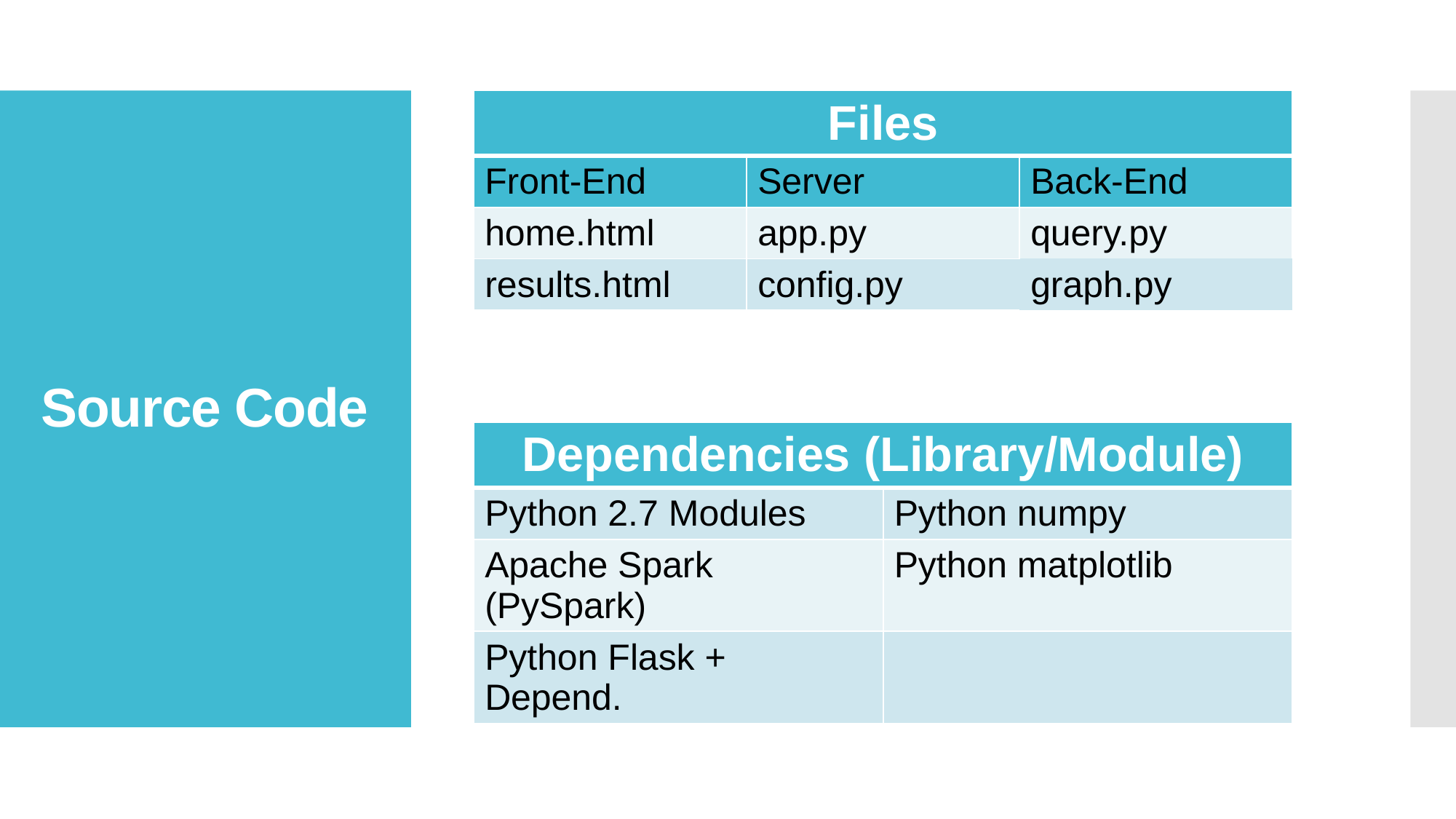

| Files |  |  |
| --- | --- | --- |
| Front-End | Server | Back-End |
| home.html | app.py | query.py |
| results.html | config.py | graph.py |
# Source Code
| Dependencies (Library/Module) |  |
| --- | --- |
| Python 2.7 Modules | Python numpy |
| Apache Spark (PySpark) | Python matplotlib |
| Python Flask + Depend. |  |